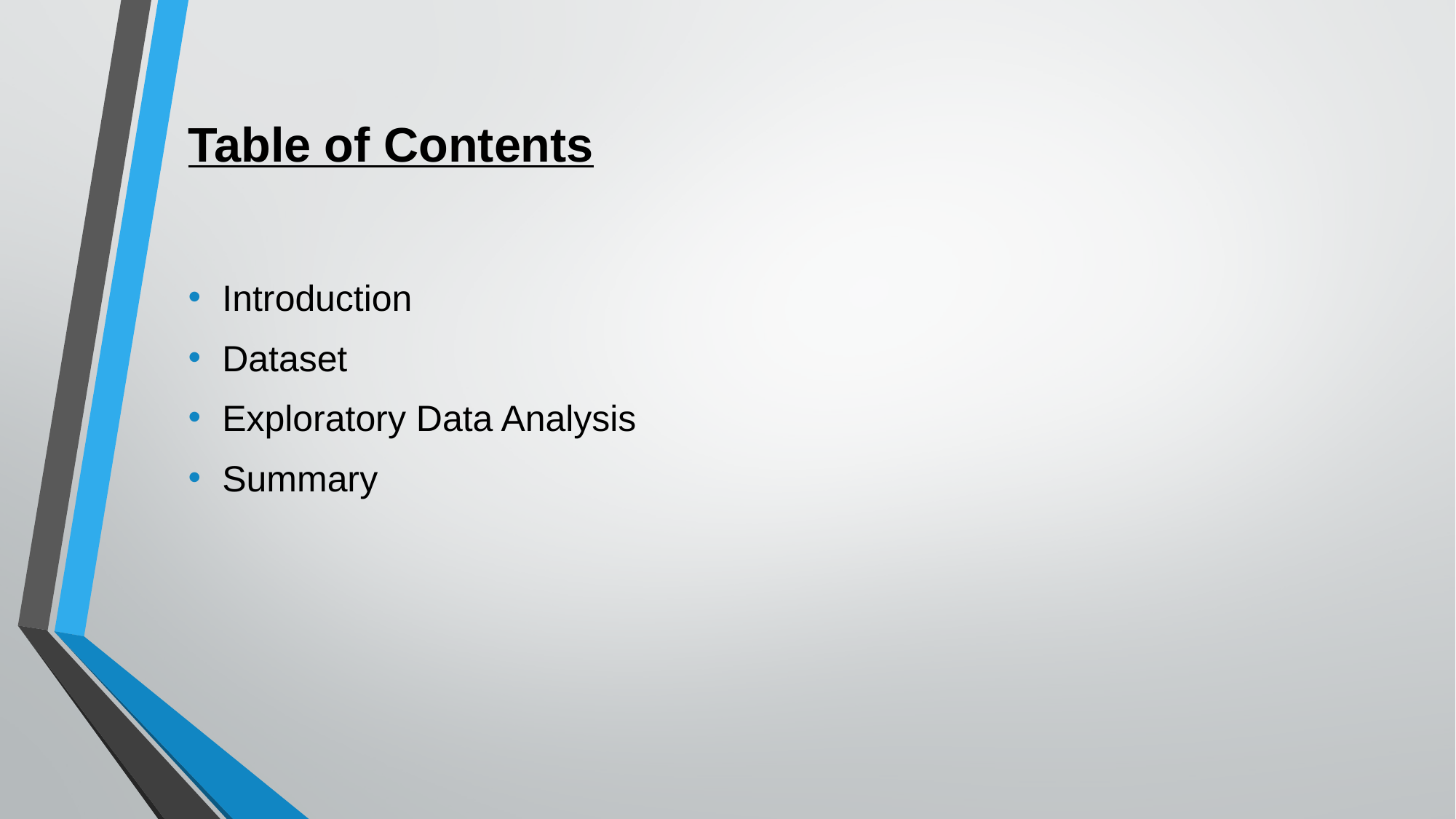

# Table of Contents
Introduction
Dataset
Exploratory Data Analysis
Summary